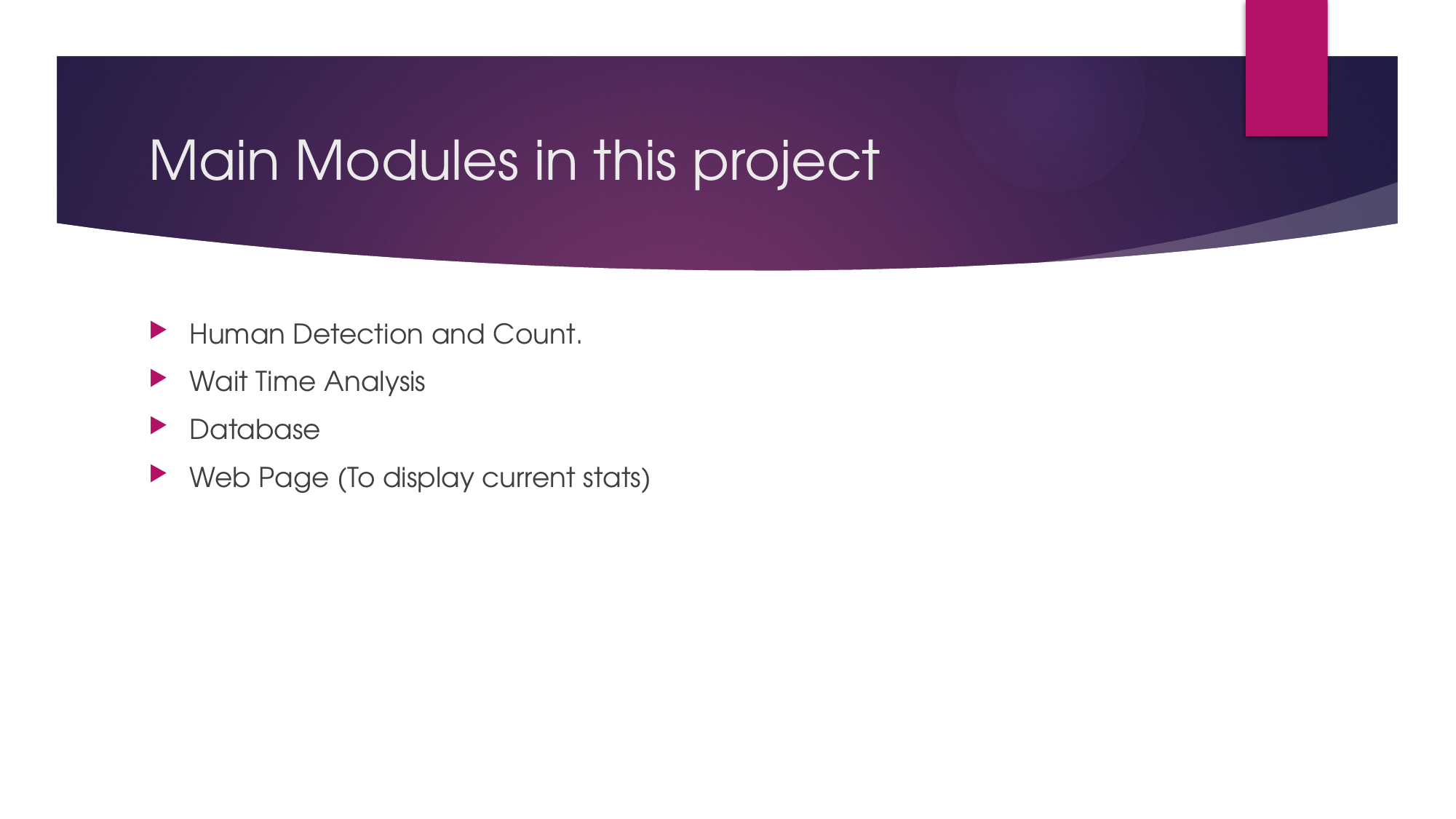

# Main Modules in this project
Human Detection and Count.
Wait Time Analysis
Database
Web Page (To display current stats)